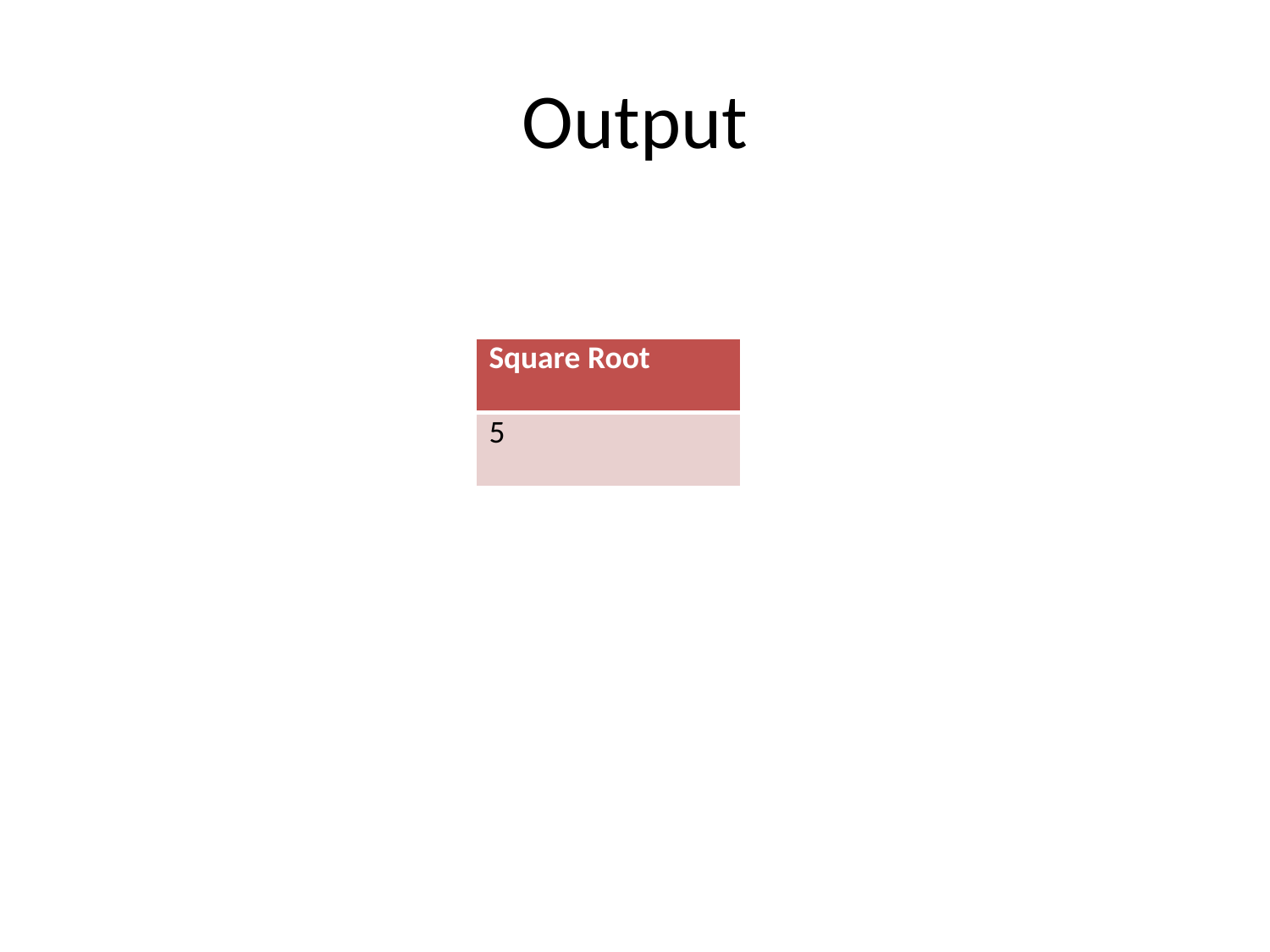

# Output
| Square Root |
| --- |
| 5 |